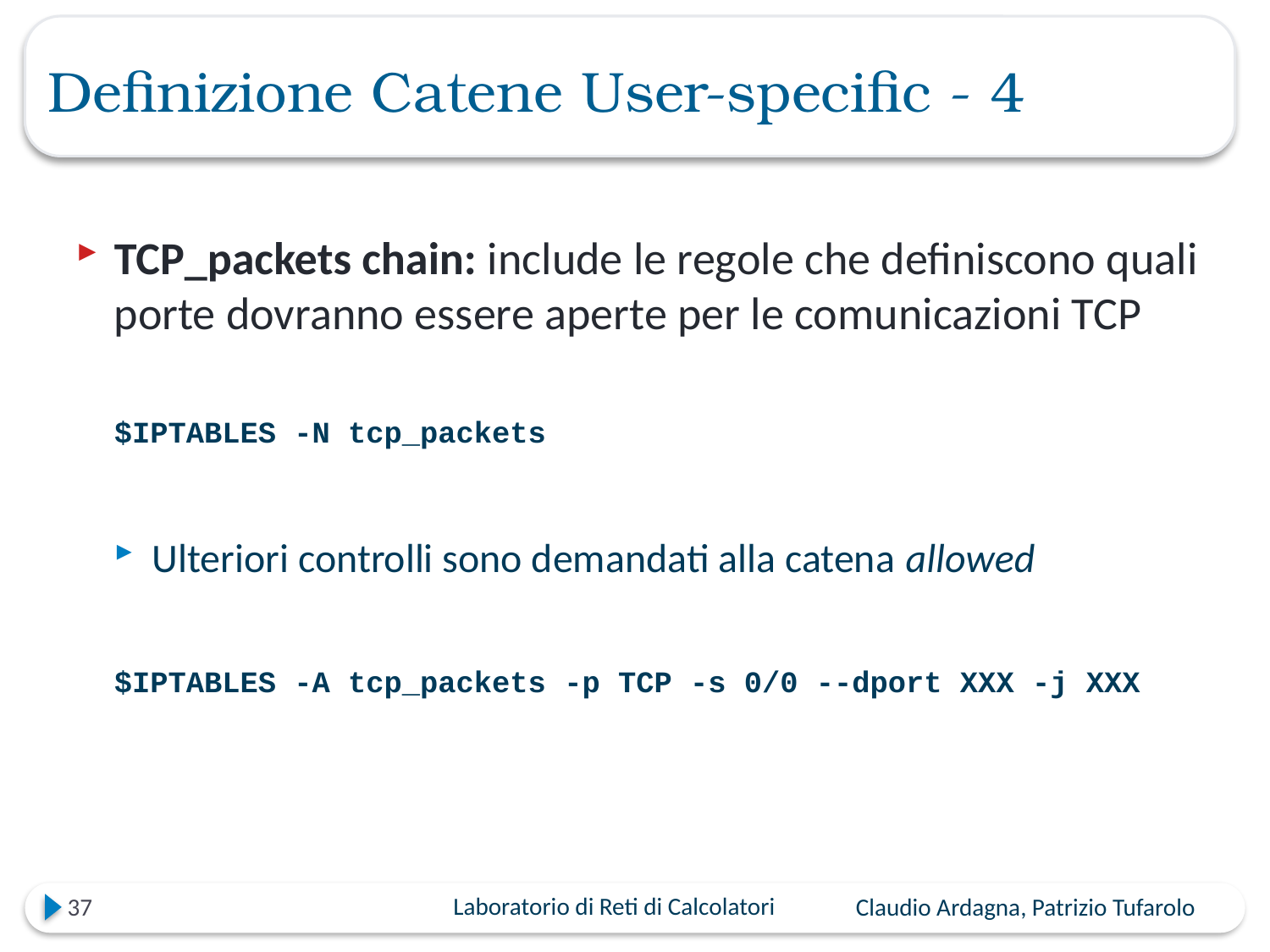

# Definizione Catene User-specific - 4
TCP_packets chain: include le regole che definiscono quali porte dovranno essere aperte per le comunicazioni TCP

$IPTABLES -N tcp_packets

Ulteriori controlli sono demandati alla catena allowed

$IPTABLES -A tcp_packets -p TCP -s 0/0 --dport XXX -j XXX

37